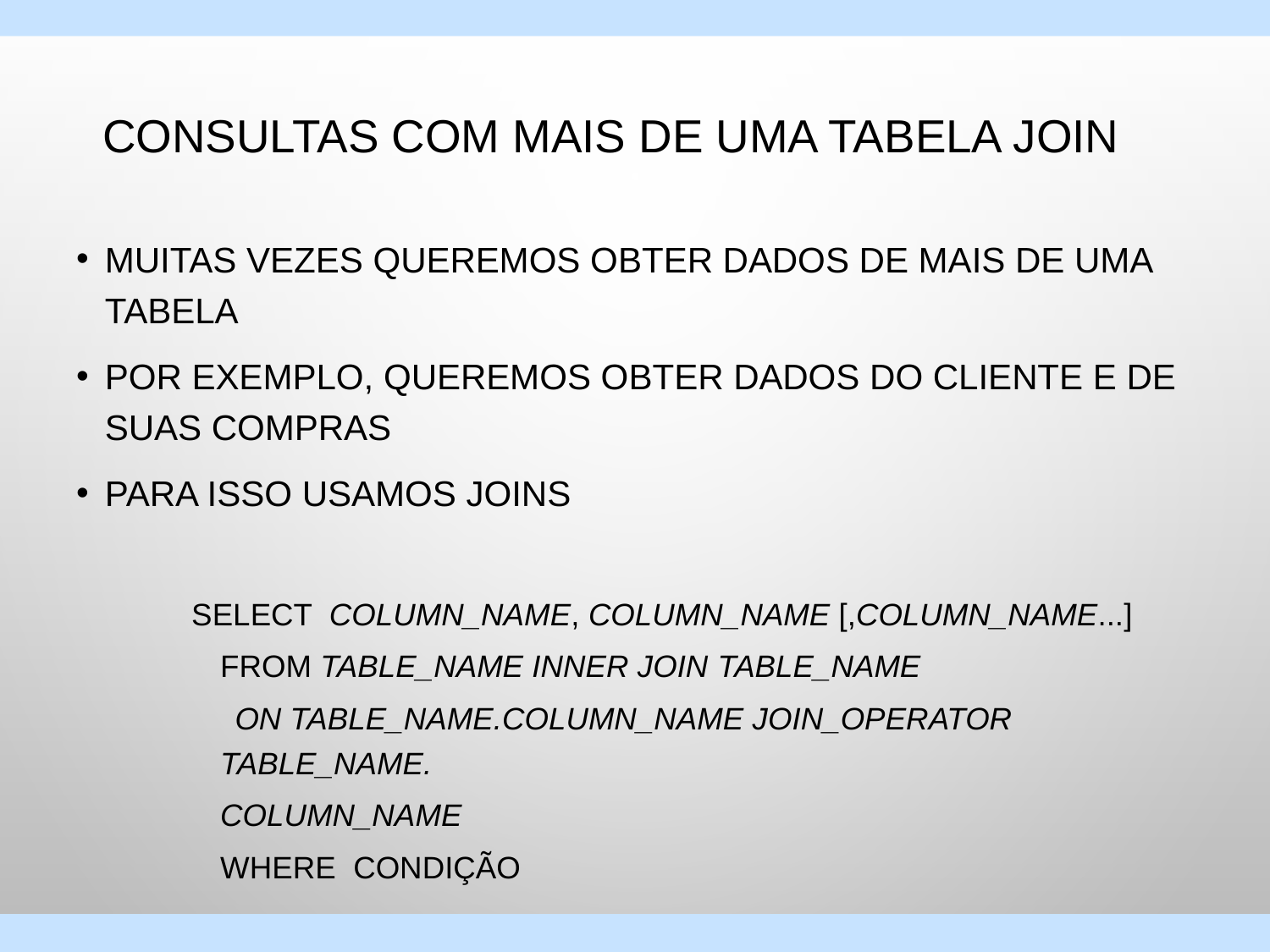

# Consultas com mais de uma tabela Join
Muitas vezes queremos obter dados de mais de uma tabela
Por exemplo, queremos obter dados do cliente e de suas compras
Para isso usamos joins

SELECT  column_name, column_name [,column_name...]
	FROM table_name INNER JOIN table_name
     ON table_name.column_name join_operator table_name.
	column_name
	WHERE  condição